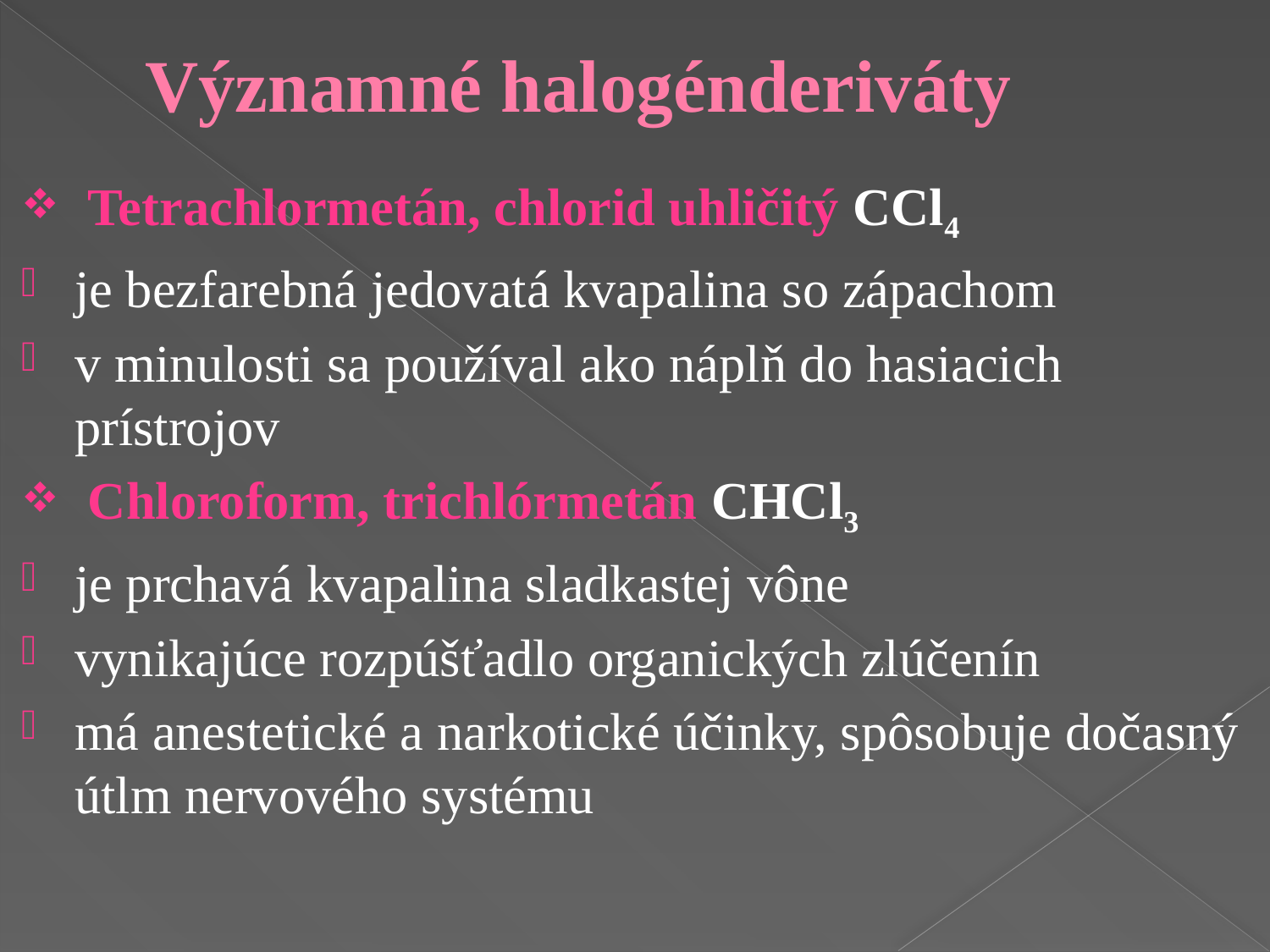

# Významné halogénderiváty
 Tetrachlormetán, chlorid uhličitý CCl4
je bezfarebná jedovatá kvapalina so zápachom
v minulosti sa používal ako náplň do hasiacich prístrojov
 Chloroform, trichlórmetán CHCl3
je prchavá kvapalina sladkastej vône
vynikajúce rozpúšťadlo organických zlúčenín
má anestetické a narkotické účinky, spôsobuje dočasný útlm nervového systému